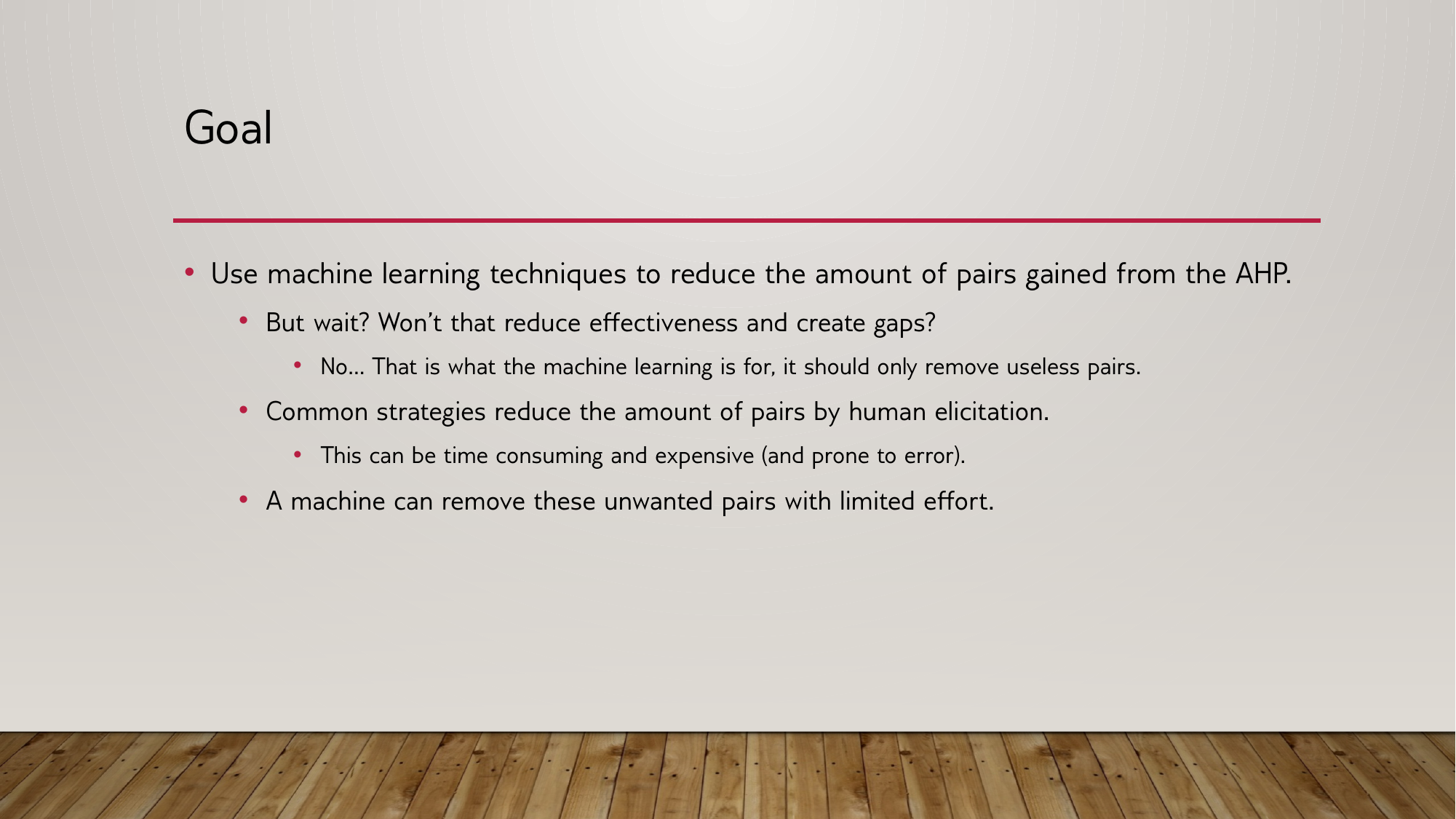

# Goal
Use machine learning techniques to reduce the amount of pairs gained from the AHP.
But wait? Won’t that reduce effectiveness and create gaps?
No… That is what the machine learning is for, it should only remove useless pairs.
Common strategies reduce the amount of pairs by human elicitation.
This can be time consuming and expensive (and prone to error).
A machine can remove these unwanted pairs with limited effort.